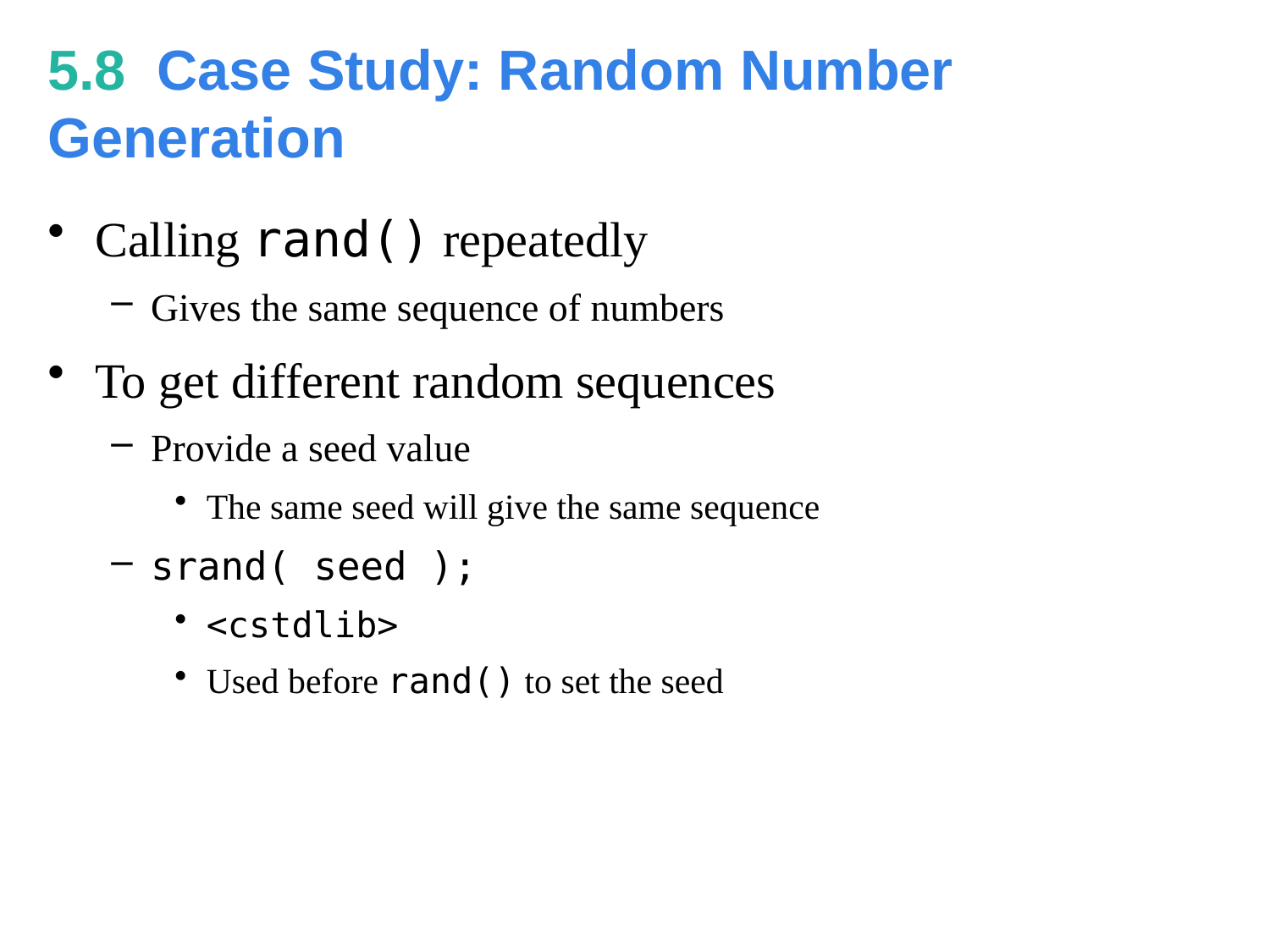

# 5.8  Case Study: Random Number Generation
Calling rand() repeatedly
Gives the same sequence of numbers
To get different random sequences
Provide a seed value
The same seed will give the same sequence
srand( seed );
<cstdlib>
Used before rand() to set the seed